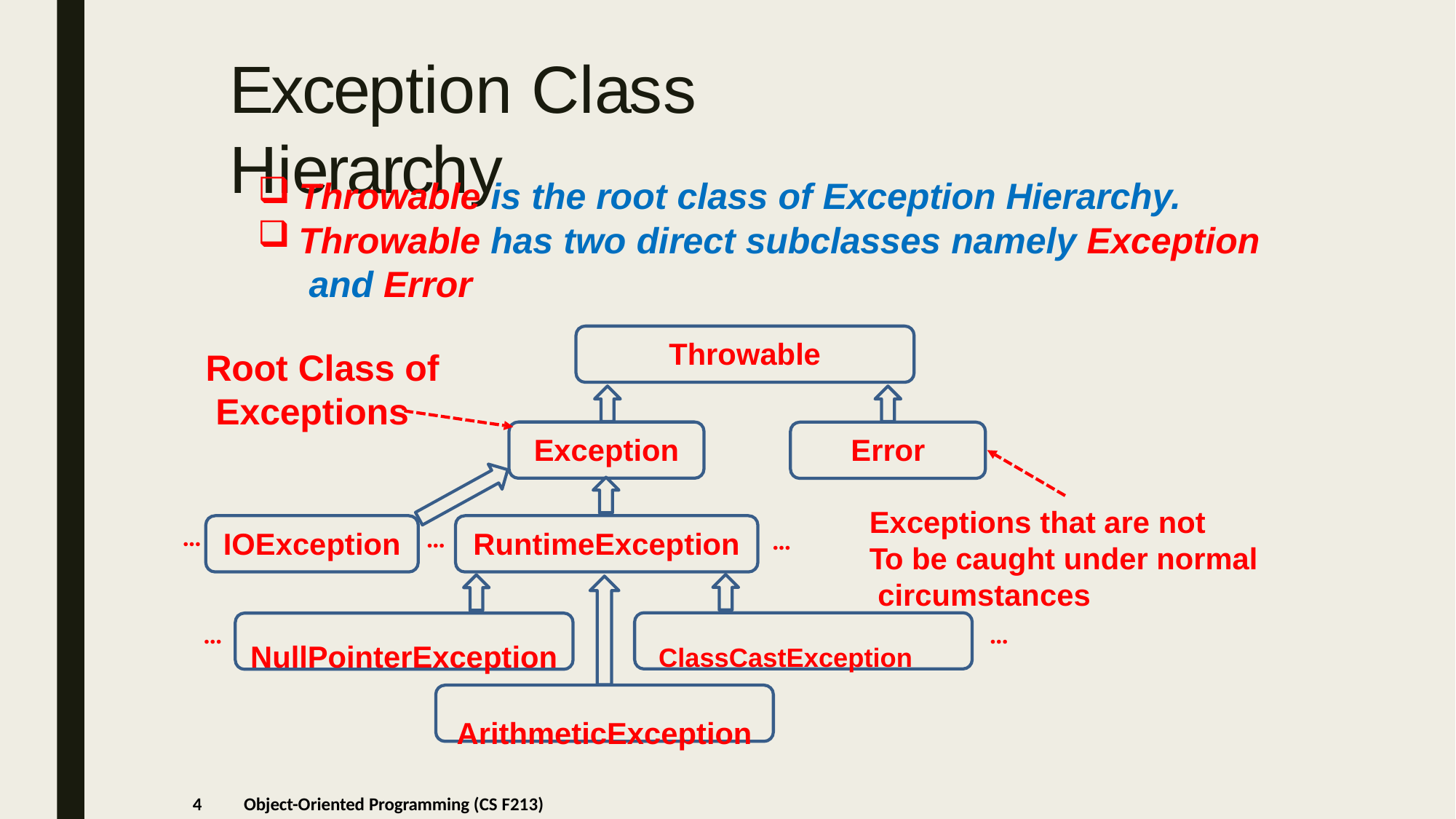

# Exception Class Hierarchy
Throwable is the root class of Exception Hierarchy.
Throwable has two direct subclasses namely Exception  and Error

Throwable
Root Class of  Exceptions

Exception
Error

Exceptions that are not
To be caught under normal  circumstances

…
…
…
IOException
RuntimeException

…
…
NullPointerException	ClassCastException

ArithmeticException
4
Object-Oriented Programming (CS F213)